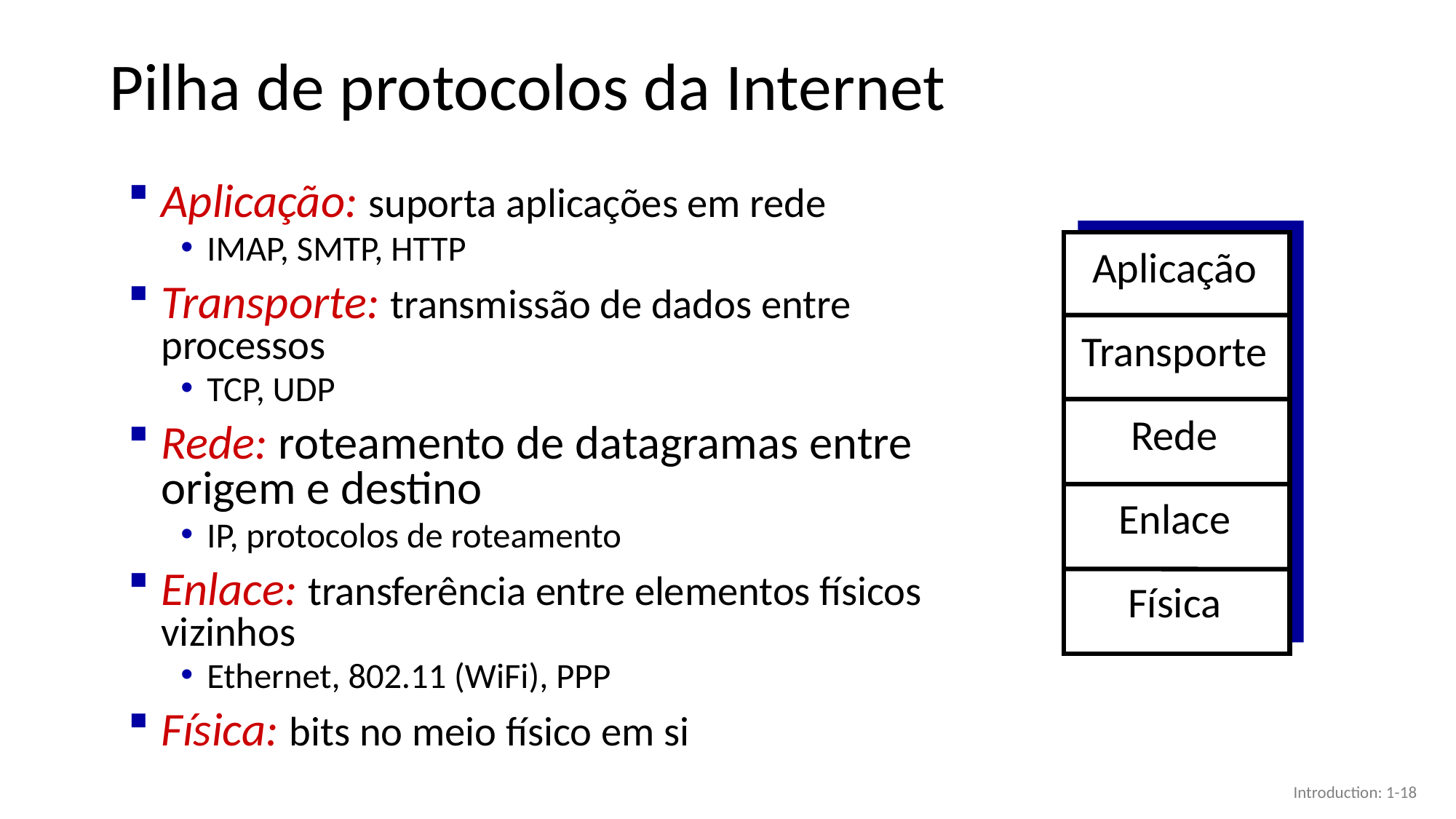

# Pilha de protocolos da Internet
Aplicação: suporta aplicações em rede
IMAP, SMTP, HTTP
Transporte: transmissão de dados entre processos
TCP, UDP
Rede: roteamento de datagramas entre origem e destino
IP, protocolos de roteamento
Enlace: transferência entre elementos físicos vizinhos
Ethernet, 802.11 (WiFi), PPP
Física: bits no meio físico em si

Aplicação

Transporte

Rede

Enlace

Física

Introduction: 1-18